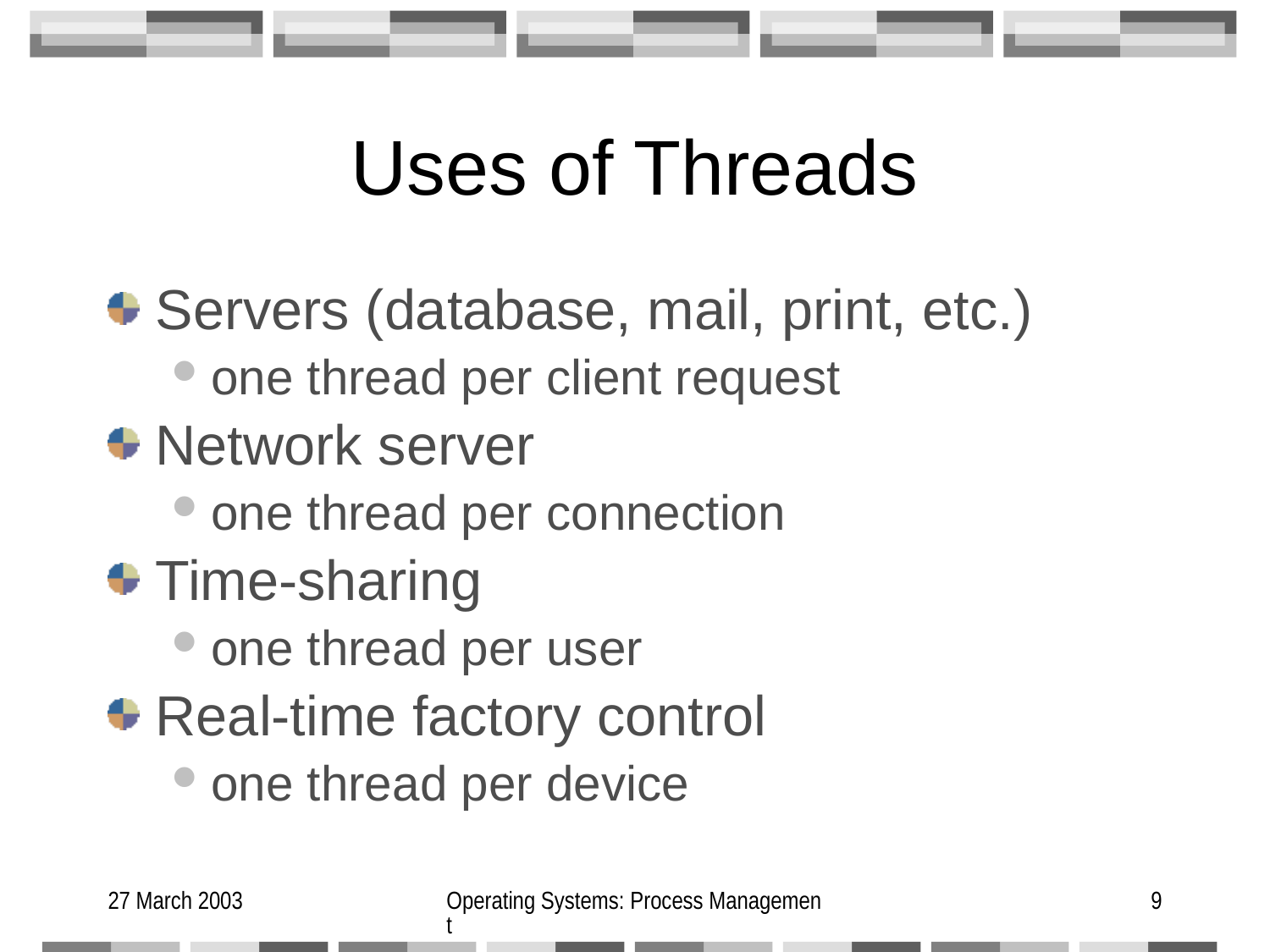

# Uses of Threads
Servers (database, mail, print, etc.)
one thread per client request
Network server
one thread per connection
Time-sharing
one thread per user
Real-time factory control
one thread per device
27 March 2003
Operating Systems: Process Management
9